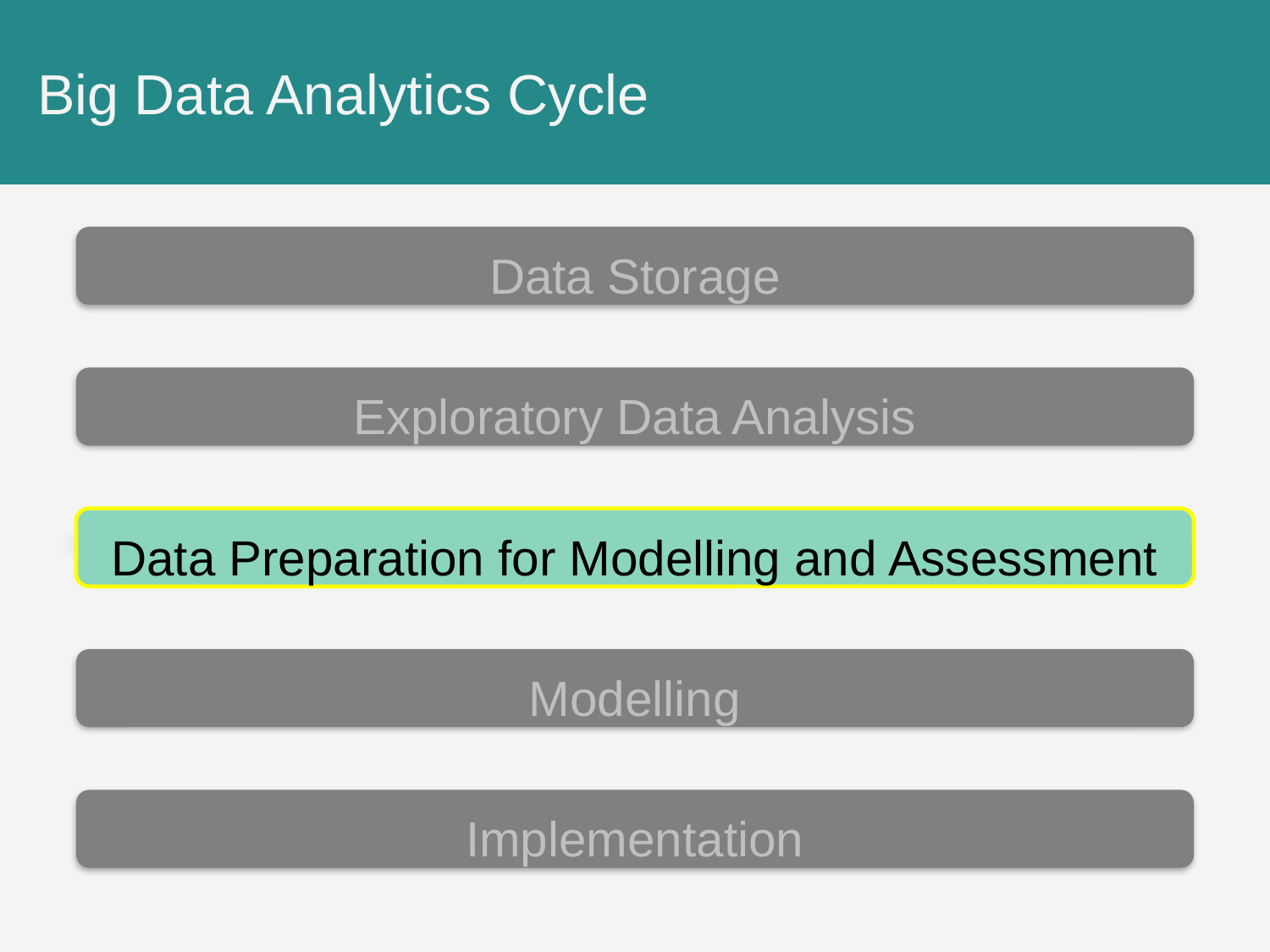

# Big Data Analytics Cycle
Data Storage
Exploratory Data Analysis
Data Preparation for Modelling and Assessment
Modelling
Implementation